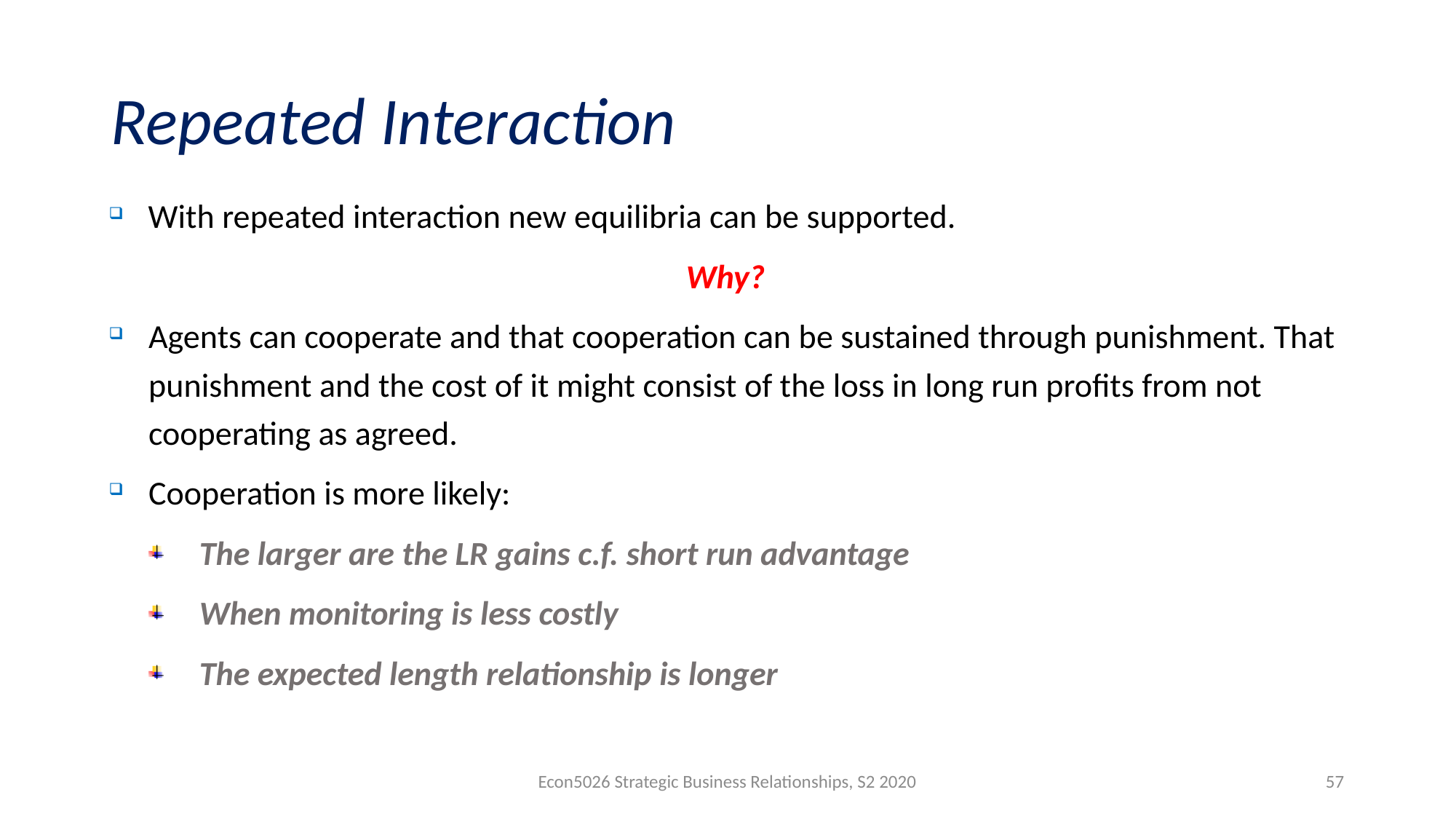

# Repeated Interaction
With repeated interaction new equilibria can be supported.
Why?
Agents can cooperate and that cooperation can be sustained through punishment. That punishment and the cost of it might consist of the loss in long run profits from not cooperating as agreed.
Cooperation is more likely:
The larger are the LR gains c.f. short run advantage
When monitoring is less costly
The expected length relationship is longer

Econ5026 Strategic Business Relationships, S2 2020
57